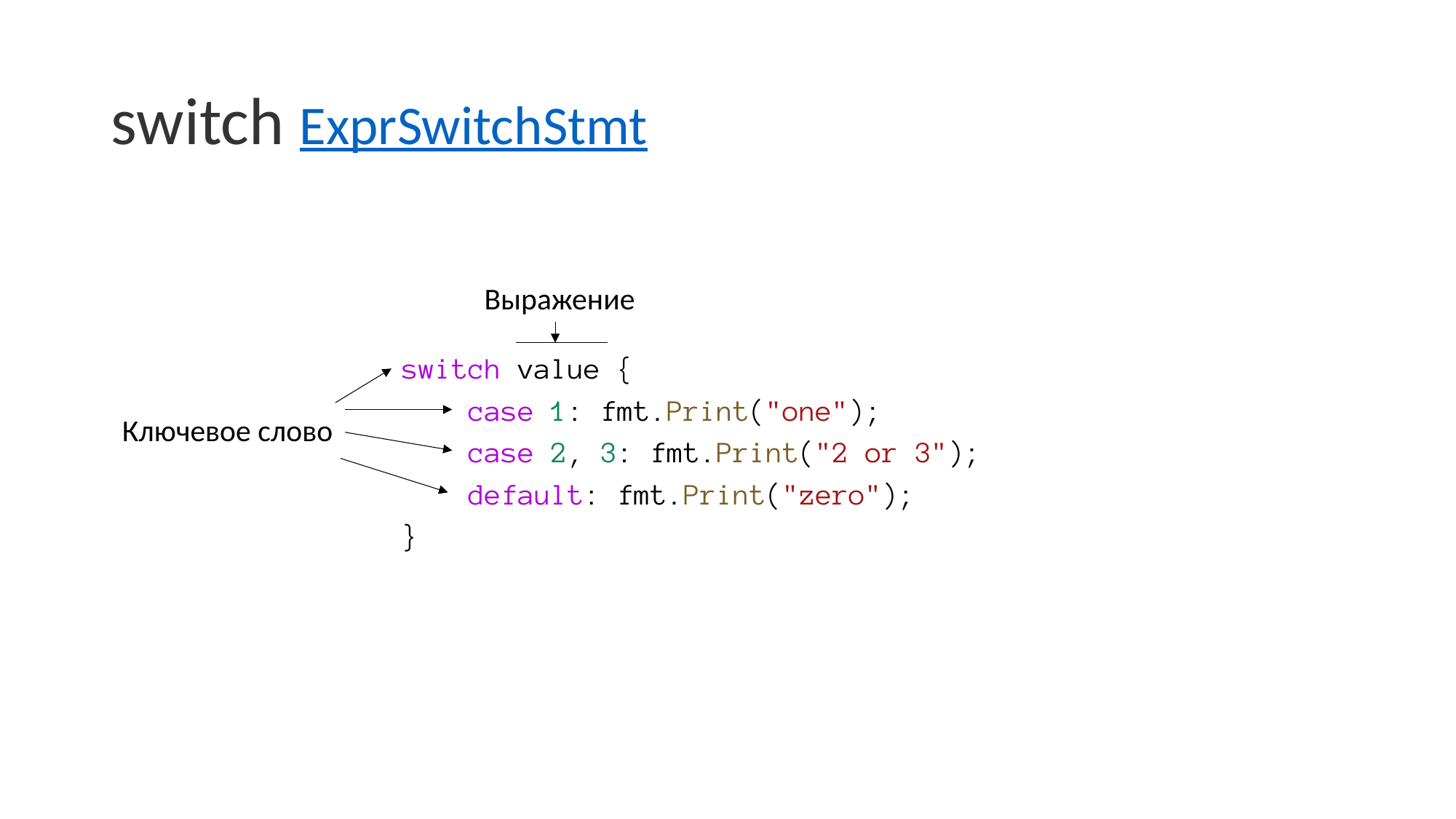

# switch ExprSwitchStmt

switch value {
    case 1: fmt.Print("one");
    case 2, 3: fmt.Print("2 or 3");
    default: fmt.Print("zero");
}

Выражение
Ключевое слово